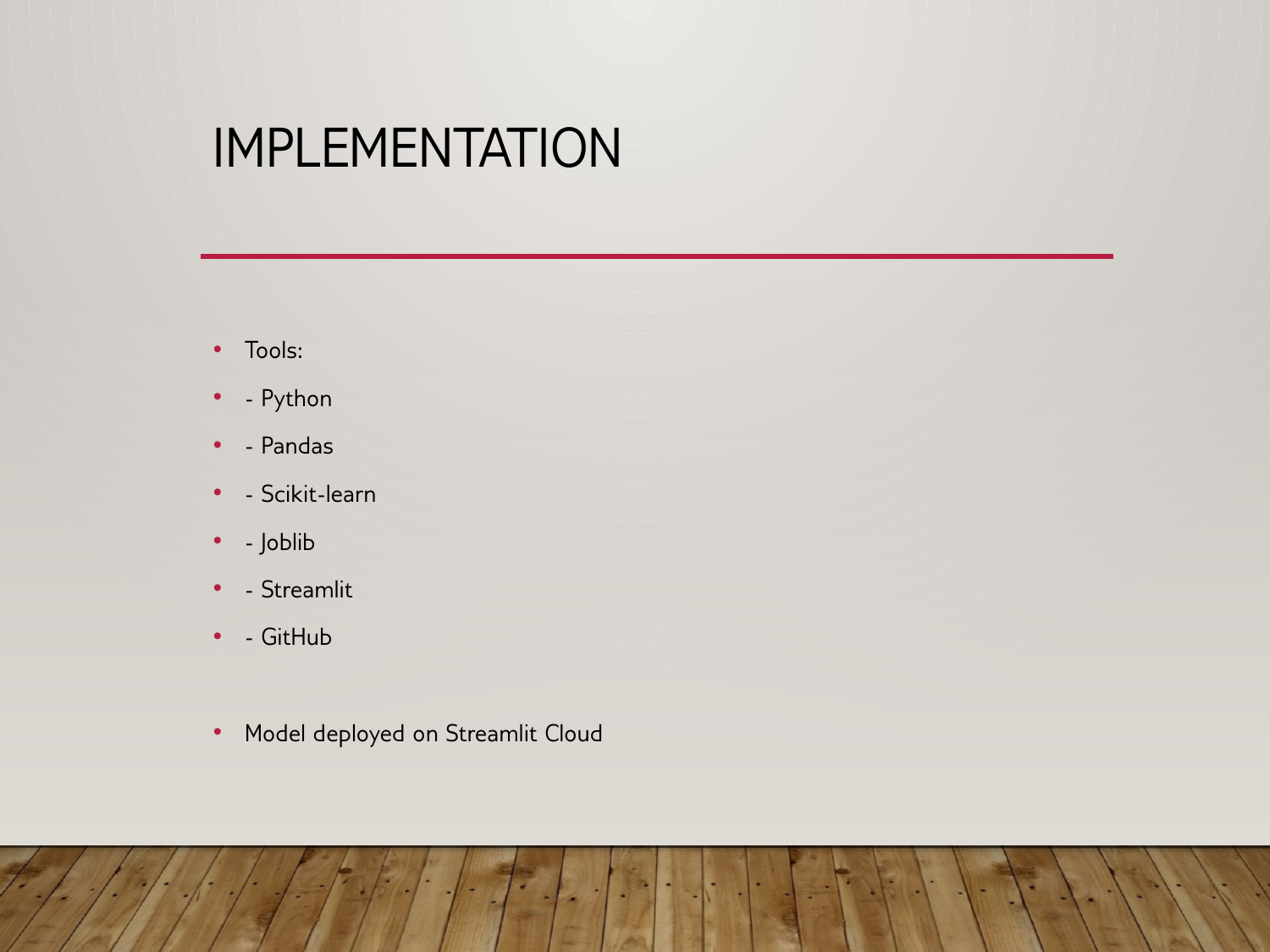

# Implementation

Tools:
- Python
- Pandas
- Scikit-learn
- Joblib
- Streamlit
- GitHub

Model deployed on Streamlit Cloud